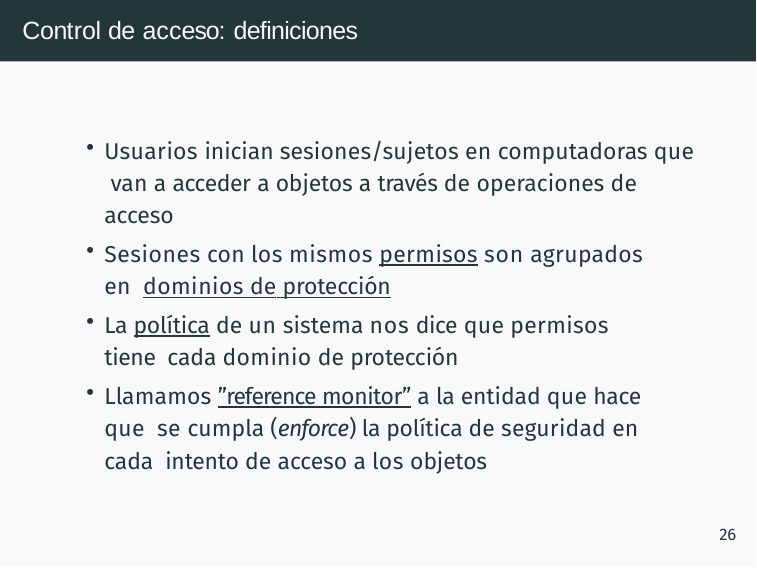

# Control de acceso: definiciones
Usuarios inician sesiones/sujetos en computadoras que  van a acceder a objetos a través de operaciones de acceso
Sesiones con los mismos permisos son agrupados en  dominios de protección
La política de un sistema nos dice que permisos tiene  cada dominio de protección
Llamamos ”reference monitor” a la entidad que hace que  se cumpla (enforce) la política de seguridad en cada  intento de acceso a los objetos
26